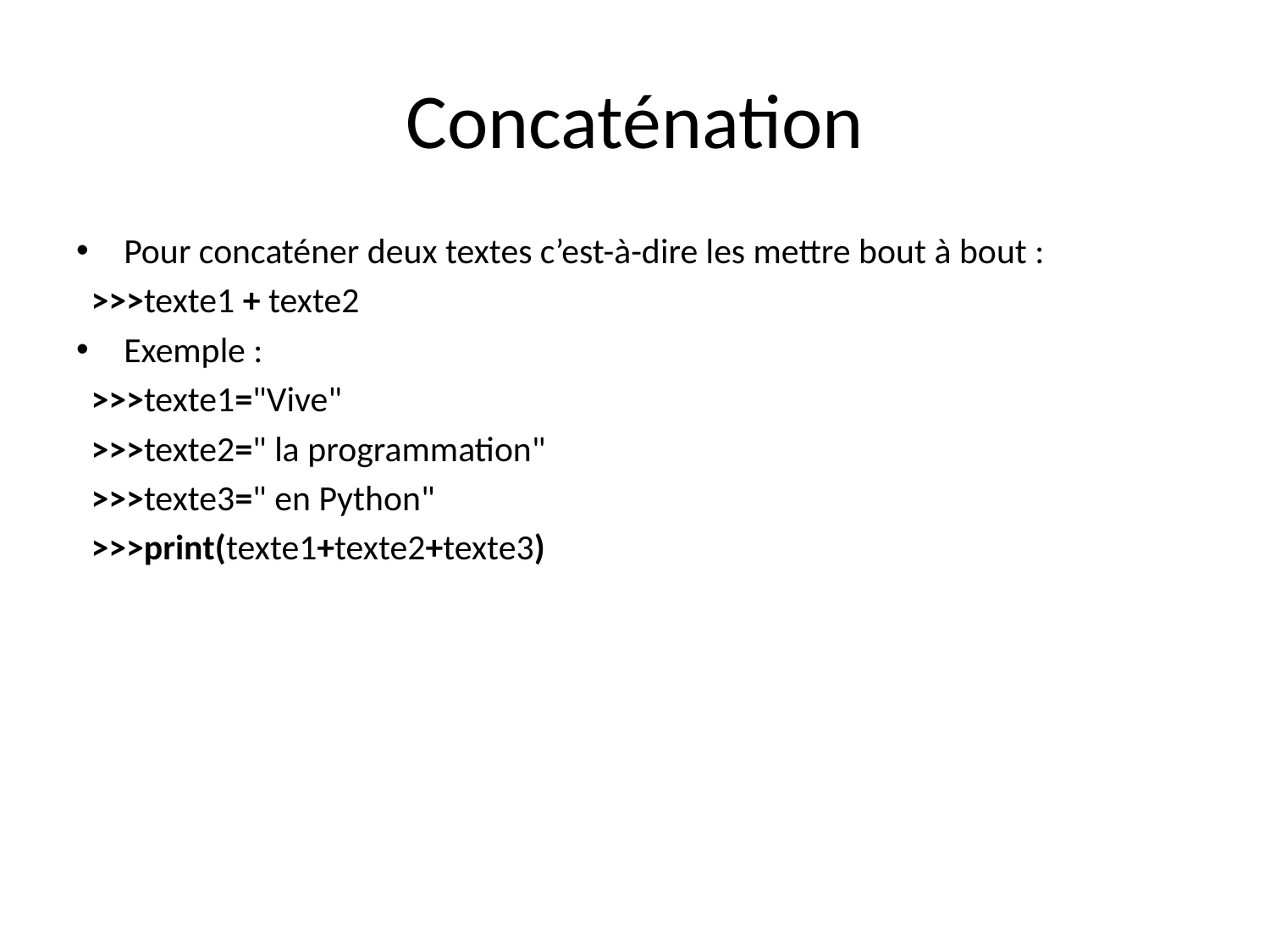

# Concaténation
Pour concaténer deux textes c’est-à-dire les mettre bout à bout :
>>>texte1 + texte2
Exemple :
>>>texte1="Vive"
>>>texte2=" la programmation"
>>>texte3=" en Python"
>>>print(texte1+texte2+texte3)